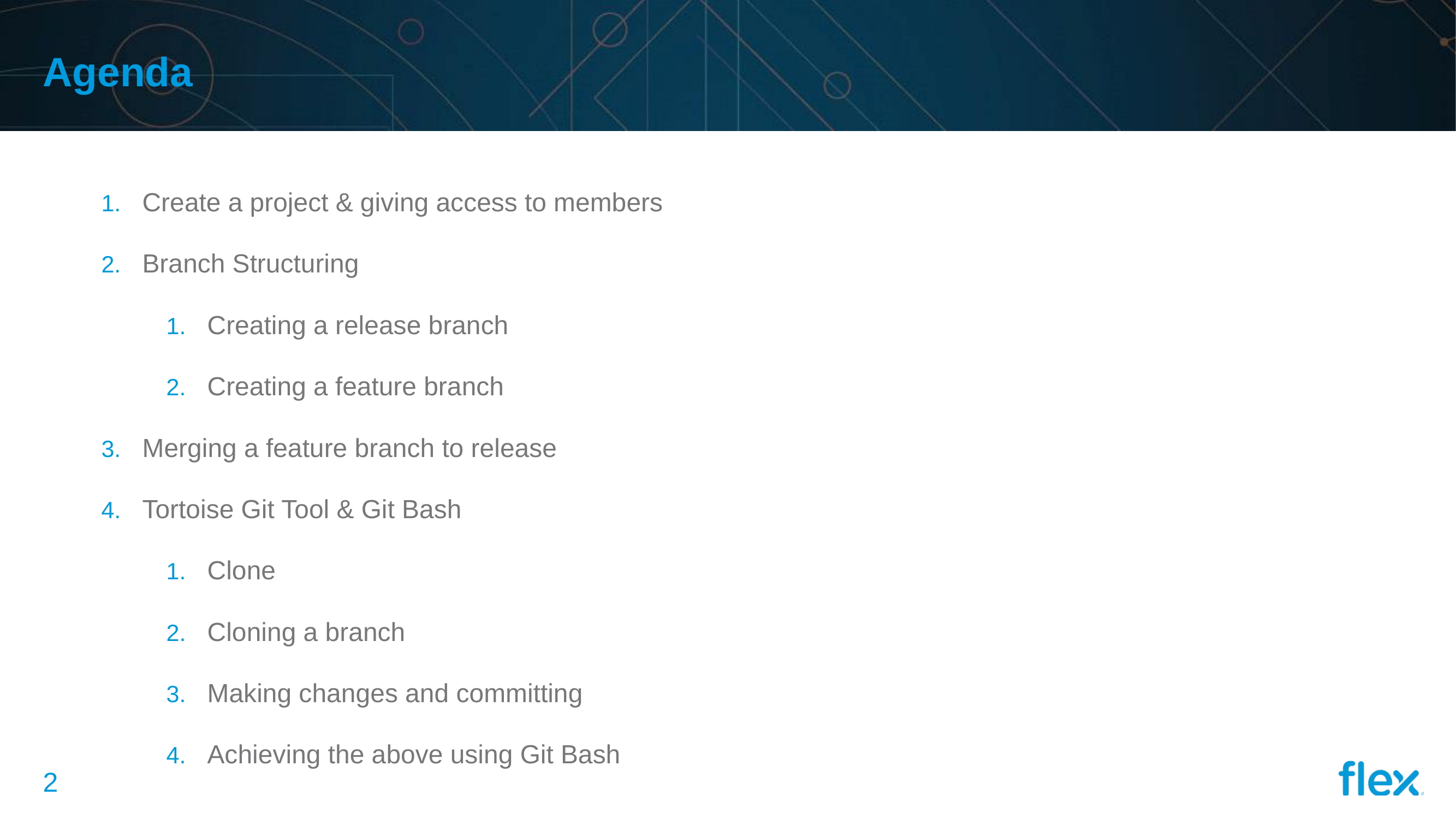

# Agenda
Create a project & giving access to members
Branch Structuring
Creating a release branch
Creating a feature branch
Merging a feature branch to release
Tortoise Git Tool & Git Bash
Clone
Cloning a branch
Making changes and committing
Achieving the above using Git Bash

2